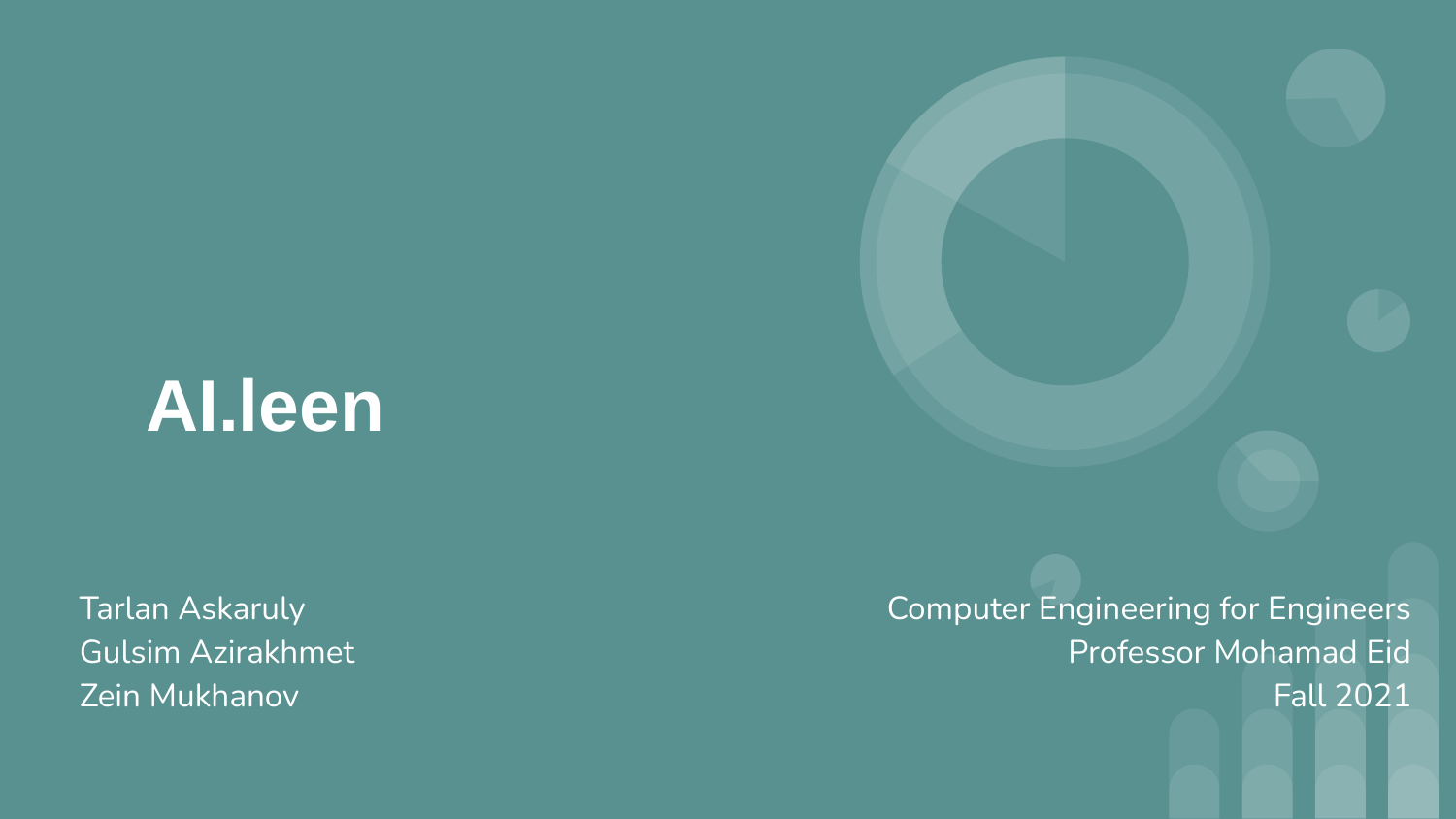

# AI.leen
Tarlan Askaruly
Gulsim Azirakhmet
Zein Mukhanov
Computer Engineering for Engineers
Professor Mohamad Eid
Fall 2021